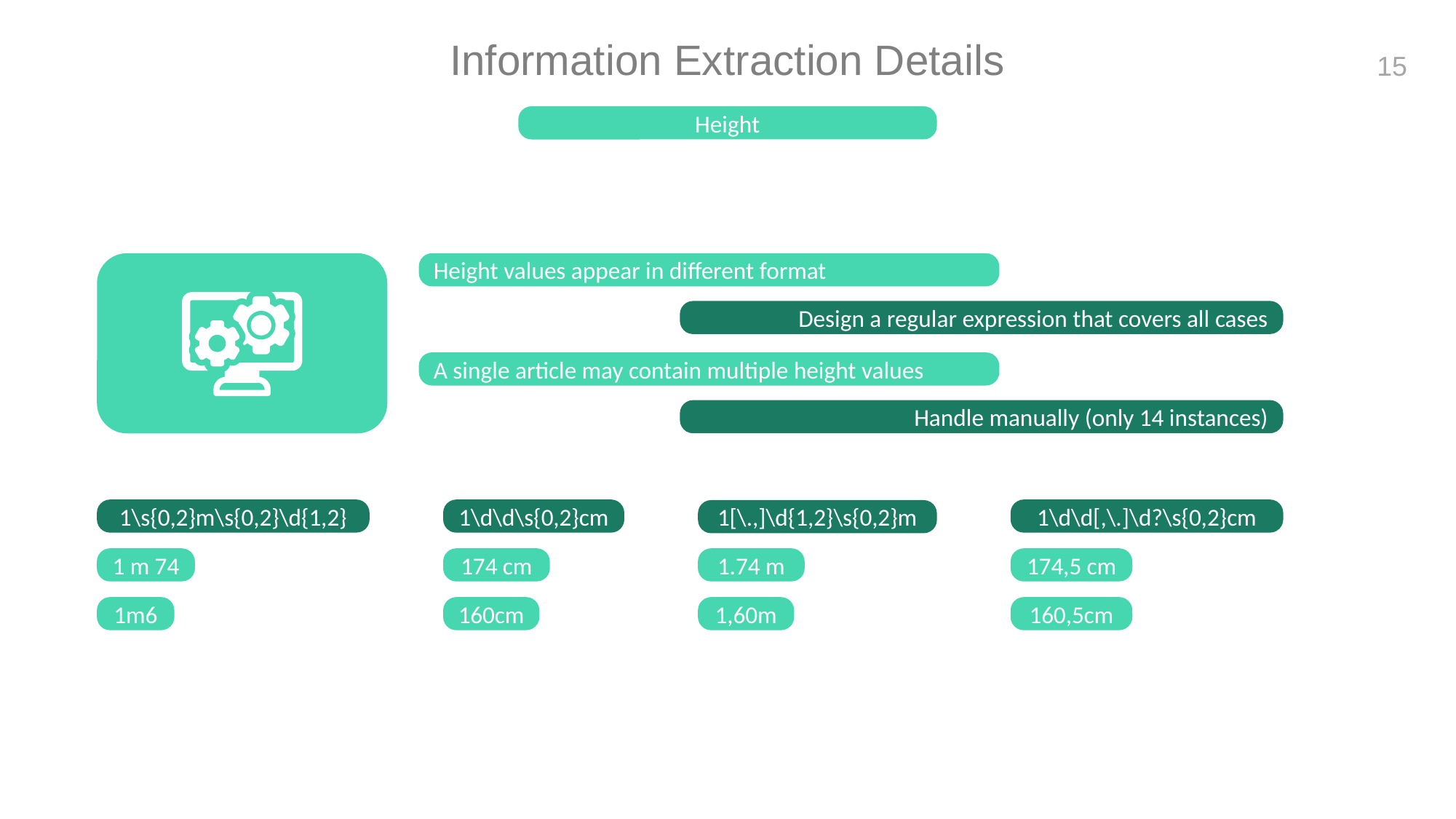

Information Extraction Details
15
Height

Height values appear in different format
Design a regular expression that covers all cases
A single article may contain multiple height values
Handle manually (only 14 instances)
1\d\d[,\.]\d?\s{0,2}cm
1\s{0,2}m\s{0,2}\d{1,2}
1\d\d\s{0,2}cm
1[\.,]\d{1,2}\s{0,2}m
174 cm
1.74 m
174,5 cm
1 m 74
1m6
160cm
1,60m
160,5cm